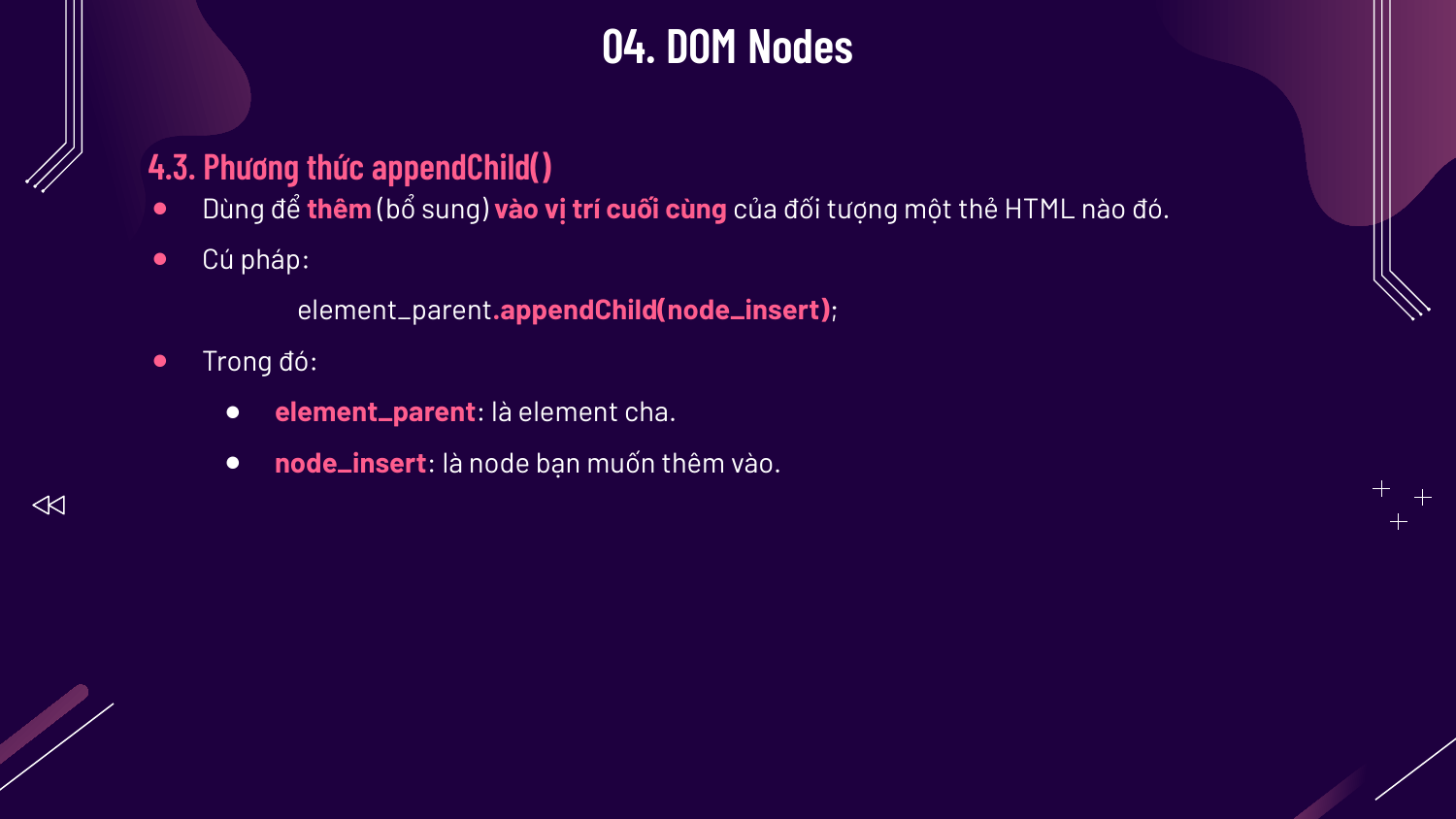

# 04. DOM Nodes
4.3. Phương thức appendChild()
Dùng để thêm (bổ sung) vào vị trí cuối cùng của đối tượng một thẻ HTML nào đó.
Cú pháp:
	element_parent.appendChild(node_insert);
Trong đó:
element_parent: là element cha.
node_insert: là node bạn muốn thêm vào.